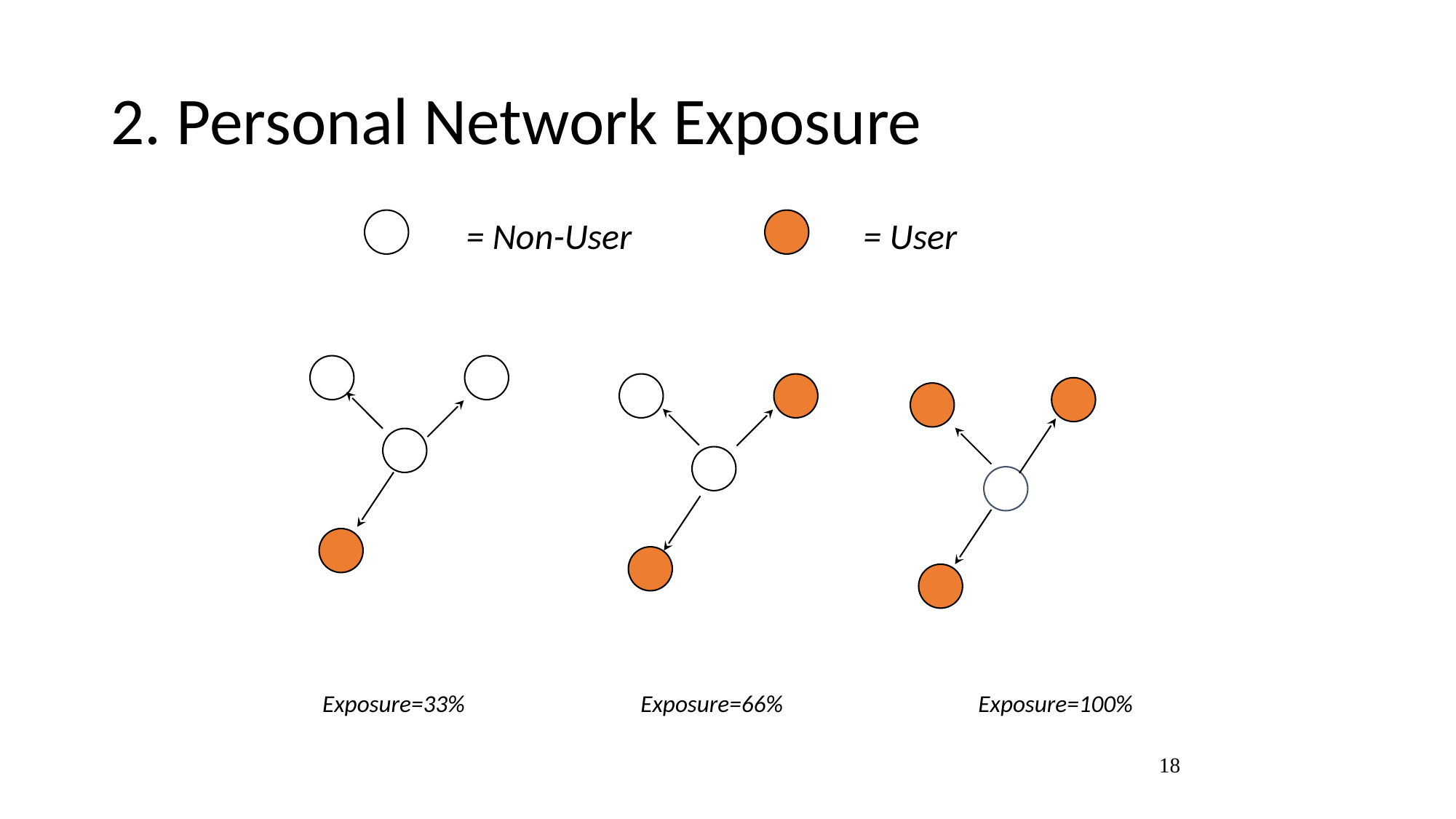

2. Personal Network Exposure
= Non-User
= User

Exposure=33%
Exposure=66%
Exposure=100%
18